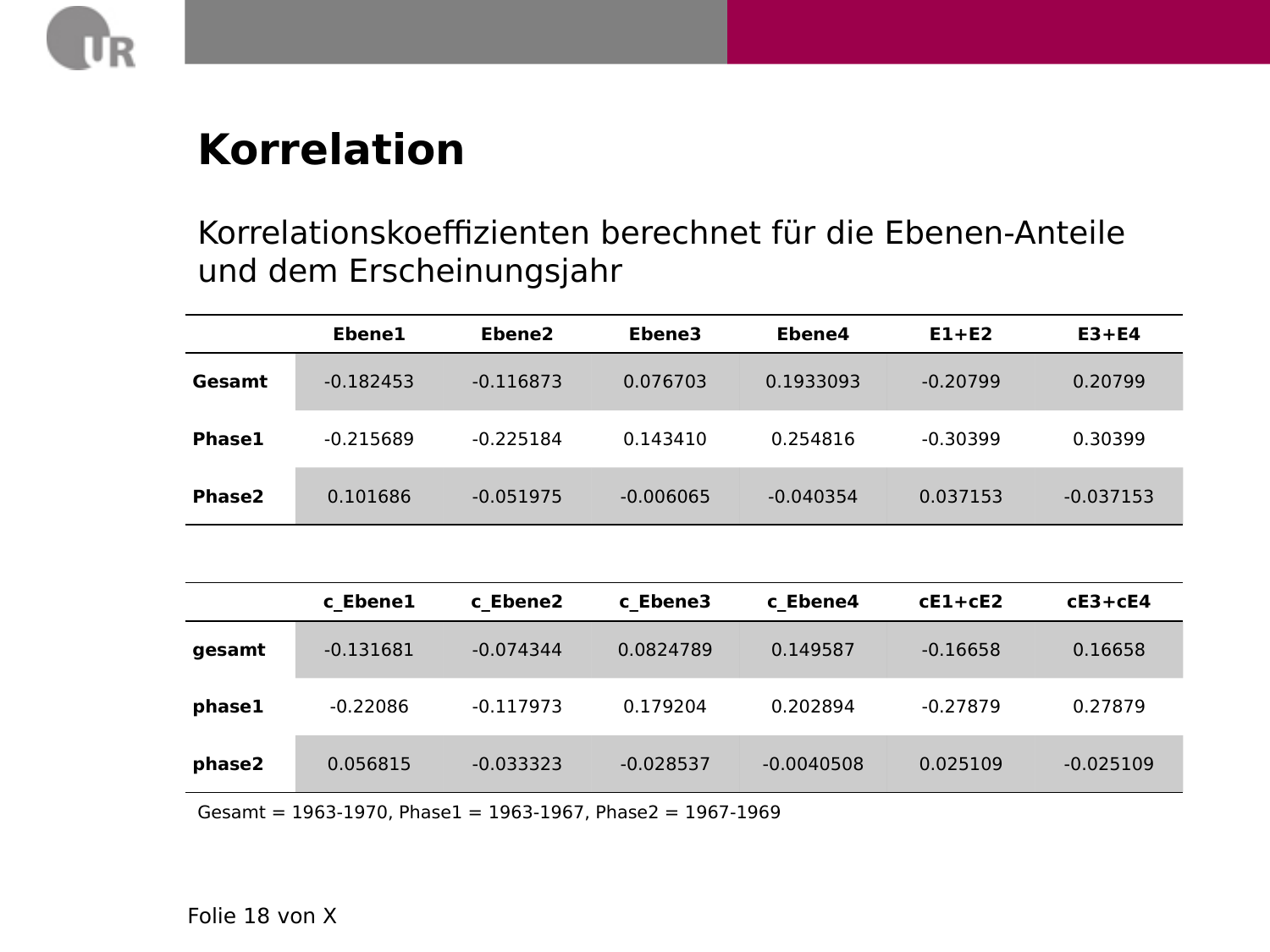

# Korrelation
Korrelationskoeffizienten berechnet für die Ebenen-Anteile und dem Erscheinungsjahr
|  | Ebene1 | Ebene2 | Ebene3 | Ebene4 | E1+E2 | E3+E4 |
| --- | --- | --- | --- | --- | --- | --- |
| Gesamt | -0.182453 | -0.116873 | 0.076703 | 0.1933093 | -0.20799 | 0.20799 |
| Phase1 | -0.215689 | -0.225184 | 0.143410 | 0.254816 | -0.30399 | 0.30399 |
| Phase2 | 0.101686 | -0.051975 | -0.006065 | -0.040354 | 0.037153 | -0.037153 |
|  | c\_Ebene1 | c\_Ebene2 | c\_Ebene3 | c\_Ebene4 | cE1+cE2 | cE3+cE4 |
| --- | --- | --- | --- | --- | --- | --- |
| gesamt | -0.131681 | -0.074344 | 0.0824789 | 0.149587 | -0.16658 | 0.16658 |
| phase1 | -0.22086 | -0.117973 | 0.179204 | 0.202894 | -0.27879 | 0.27879 |
| phase2 | 0.056815 | -0.033323 | -0.028537 | -0.0040508 | 0.025109 | -0.025109 |
Gesamt = 1963-1970, Phase1 = 1963-1967, Phase2 = 1967-1969